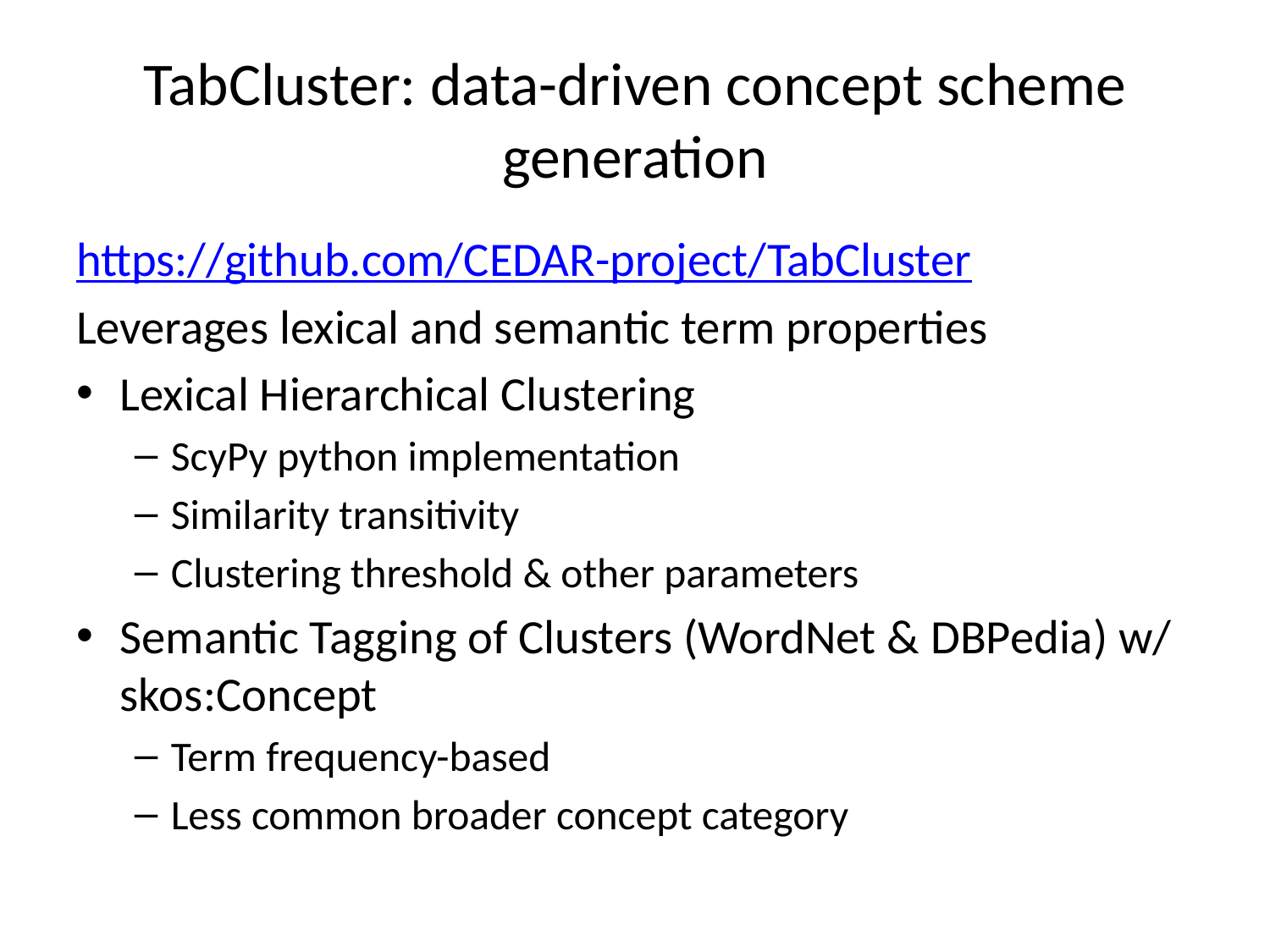

# TabCluster: data-driven concept scheme generation
https://github.com/CEDAR-project/TabCluster
Leverages lexical and semantic term properties
Lexical Hierarchical Clustering
ScyPy python implementation
Similarity transitivity
Clustering threshold & other parameters
Semantic Tagging of Clusters (WordNet & DBPedia) w/ skos:Concept
Term frequency-based
Less common broader concept category